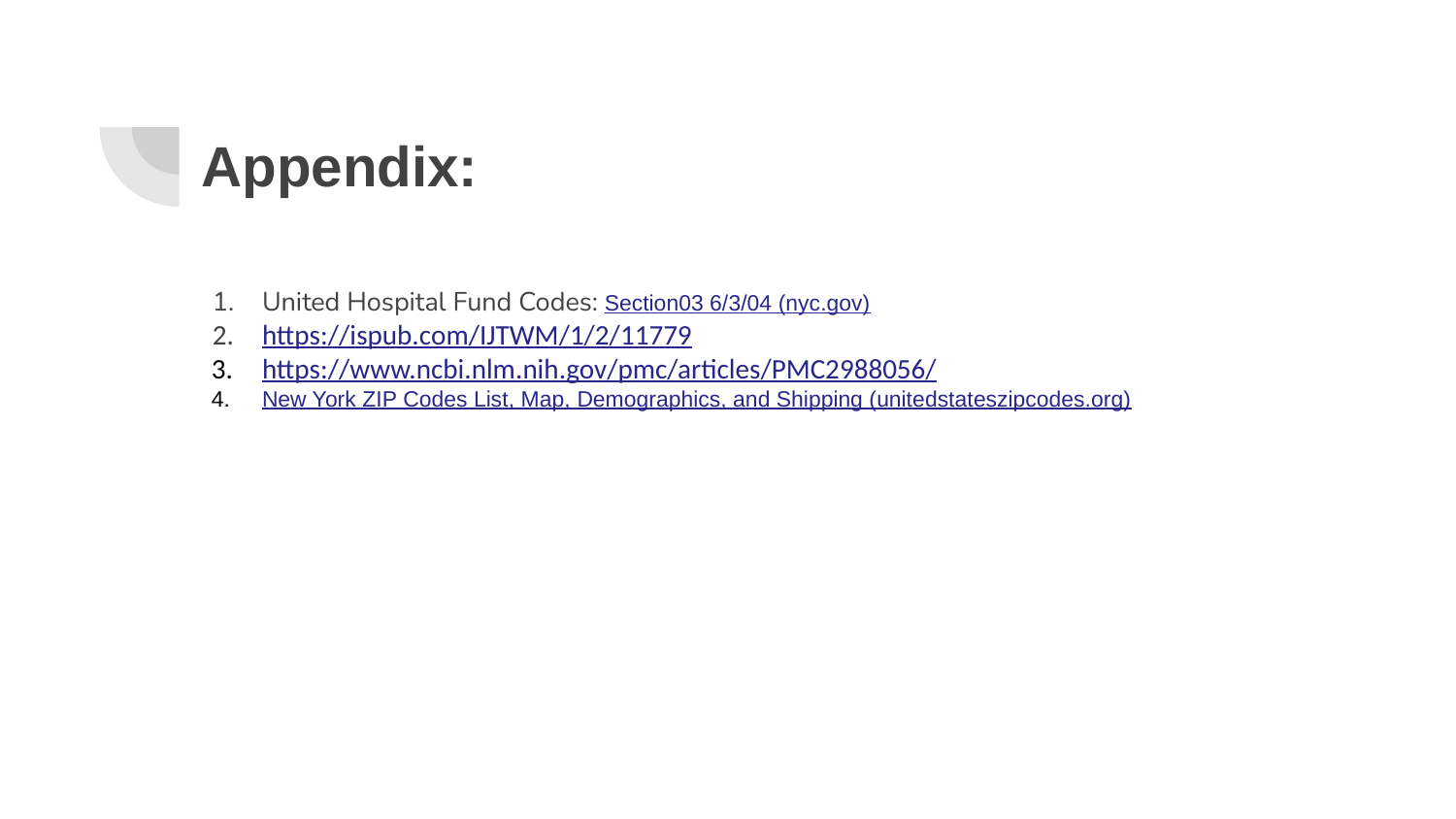

# Appendix:
United Hospital Fund Codes: Section03 6/3/04 (nyc.gov)
https://ispub.com/IJTWM/1/2/11779
https://www.ncbi.nlm.nih.gov/pmc/articles/PMC2988056/
New York ZIP Codes List, Map, Demographics, and Shipping (unitedstateszipcodes.org)